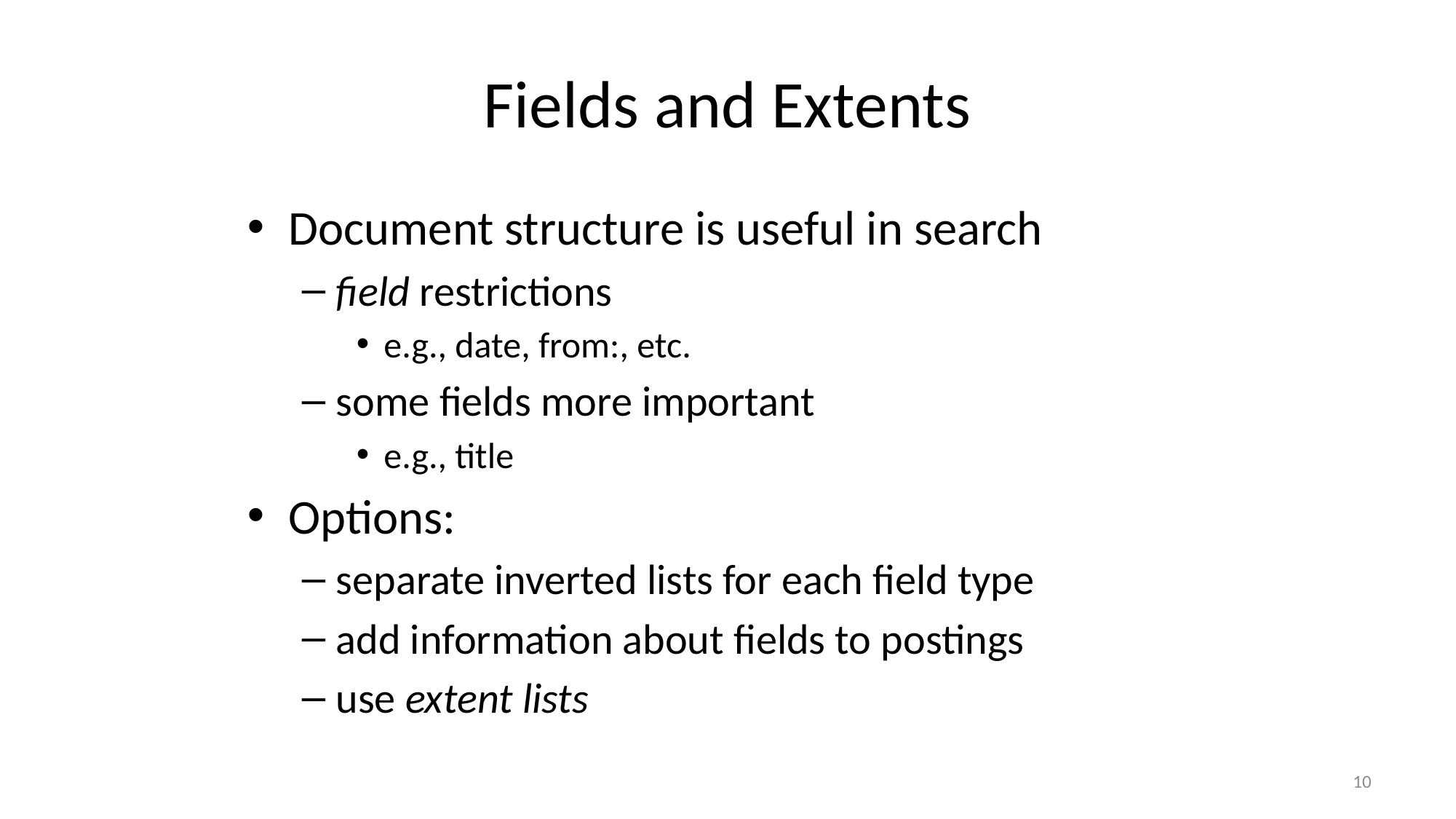

# Fields and Extents
Document structure is useful in search
field restrictions
e.g., date, from:, etc.
some fields more important
e.g., title
Options:
separate inverted lists for each field type
add information about fields to postings
use extent lists
10